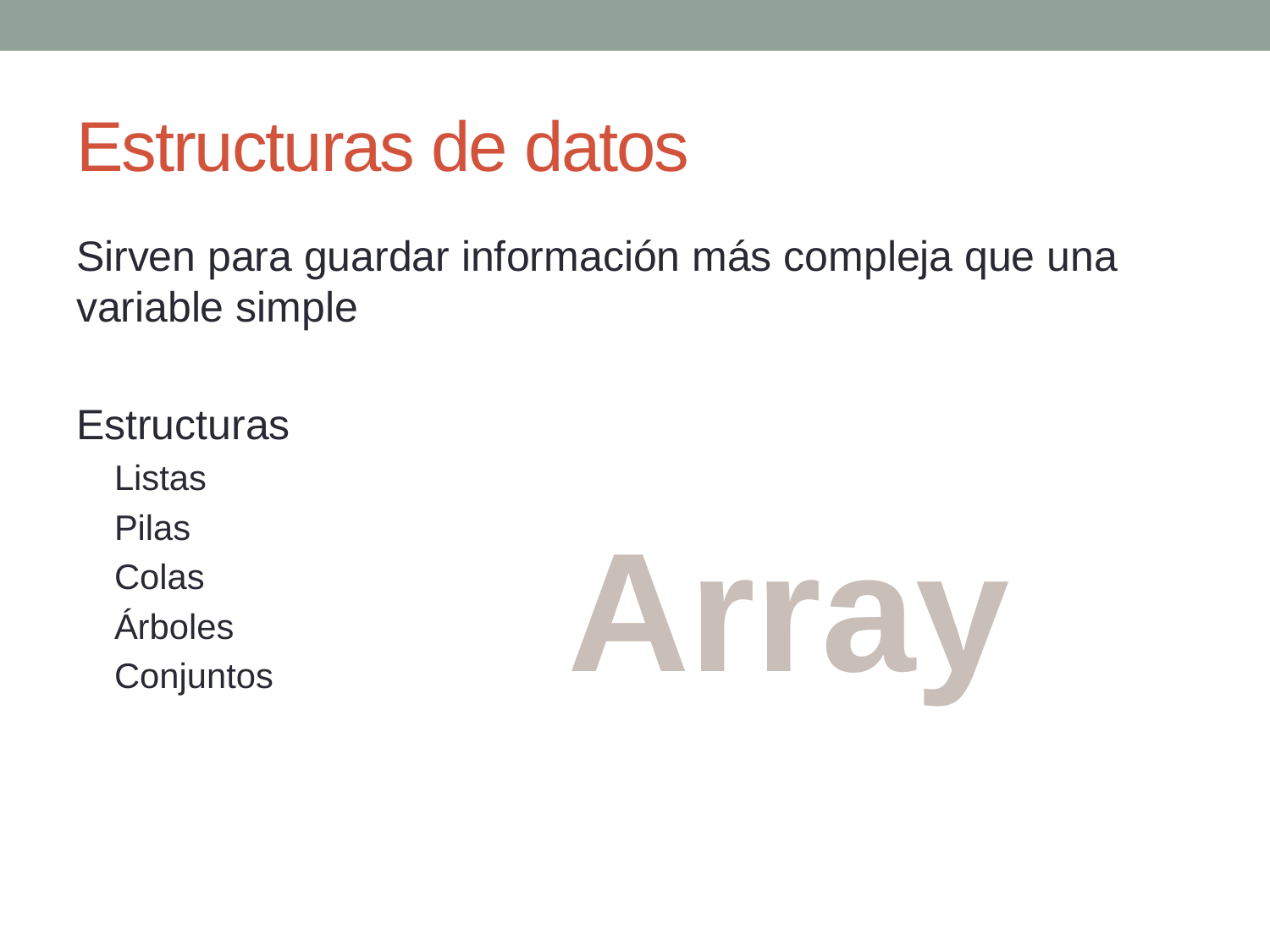

# Estructuras de datos
Sirven para guardar información más compleja que una variable simple

Estructuras
Listas
Pilas
Colas
Árboles
Conjuntos
Array